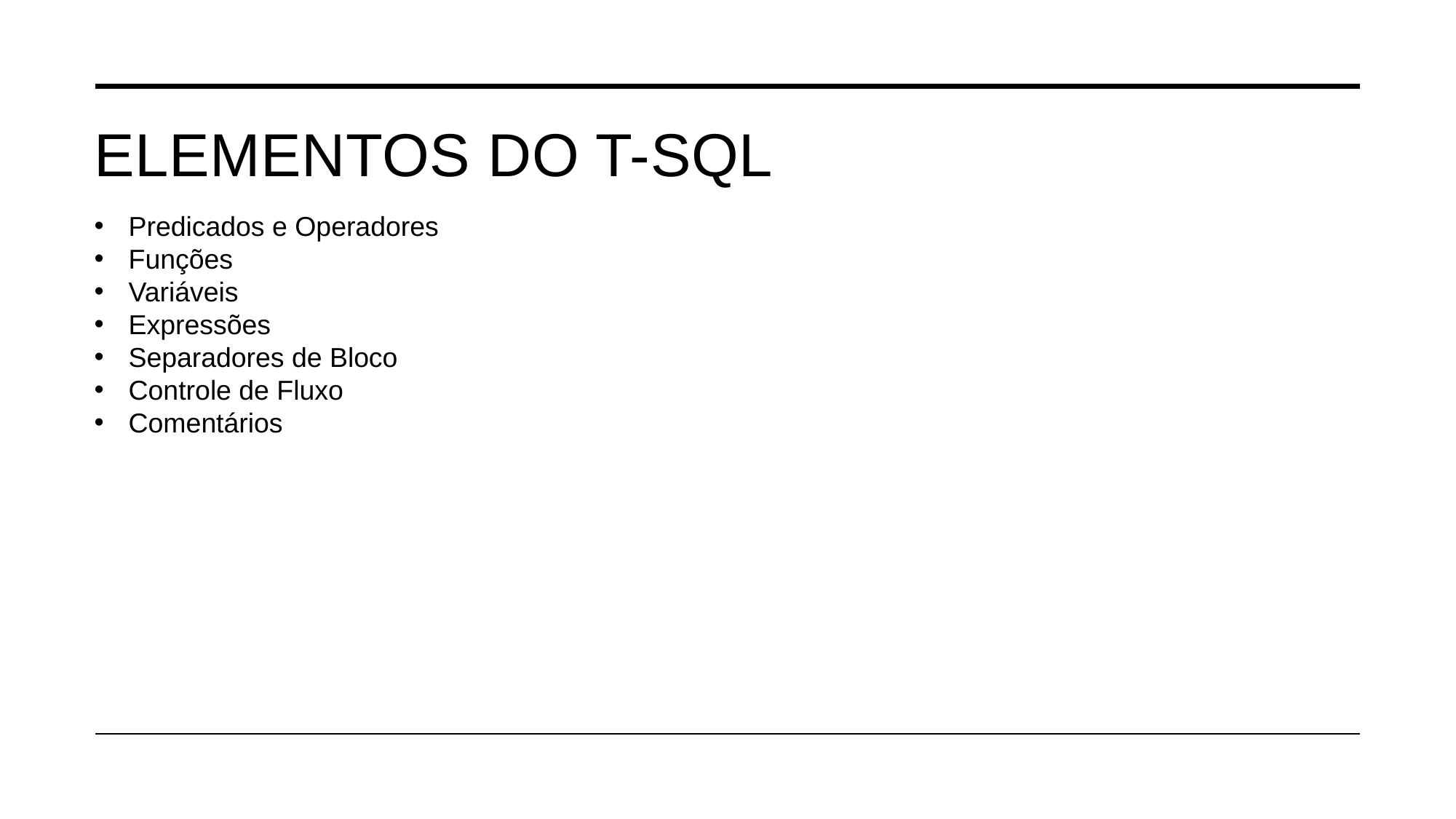

# Elementos do t-sql
Predicados e Operadores
Funções
Variáveis
Expressões
Separadores de Bloco
Controle de Fluxo
Comentários